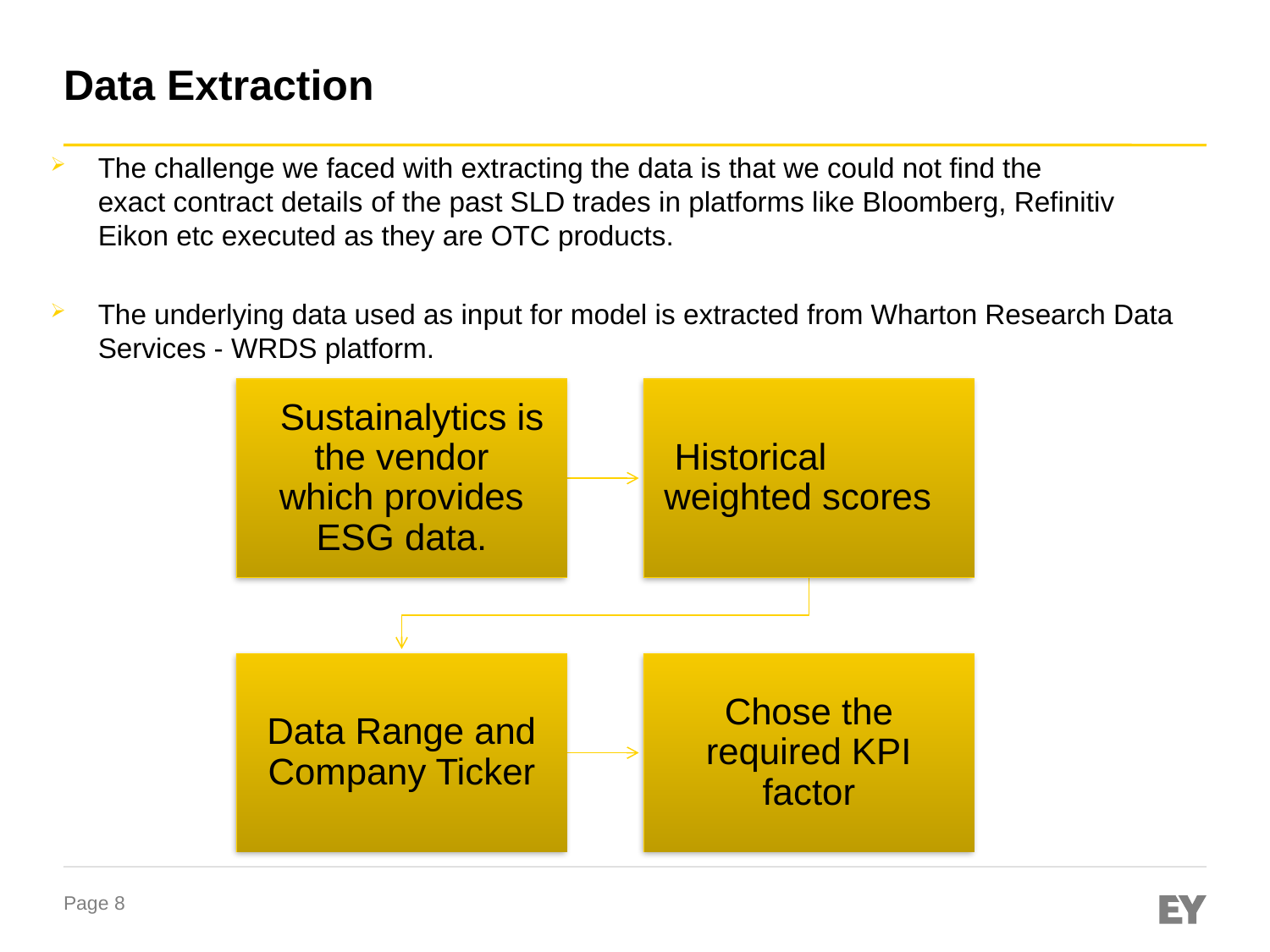

# Data Extraction
The challenge we faced with extracting the data is that we could not find the exact contract details of the past SLD trades in platforms like Bloomberg, Refinitiv Eikon etc executed as they are OTC products.

The underlying data used as input for model is extracted from Wharton Research Data Services - WRDS platform.

  Sustainalytics is the vendor which provides ESG data.

 Historical weighted scores

Data Range and Company Ticker
Chose the required KPI factor